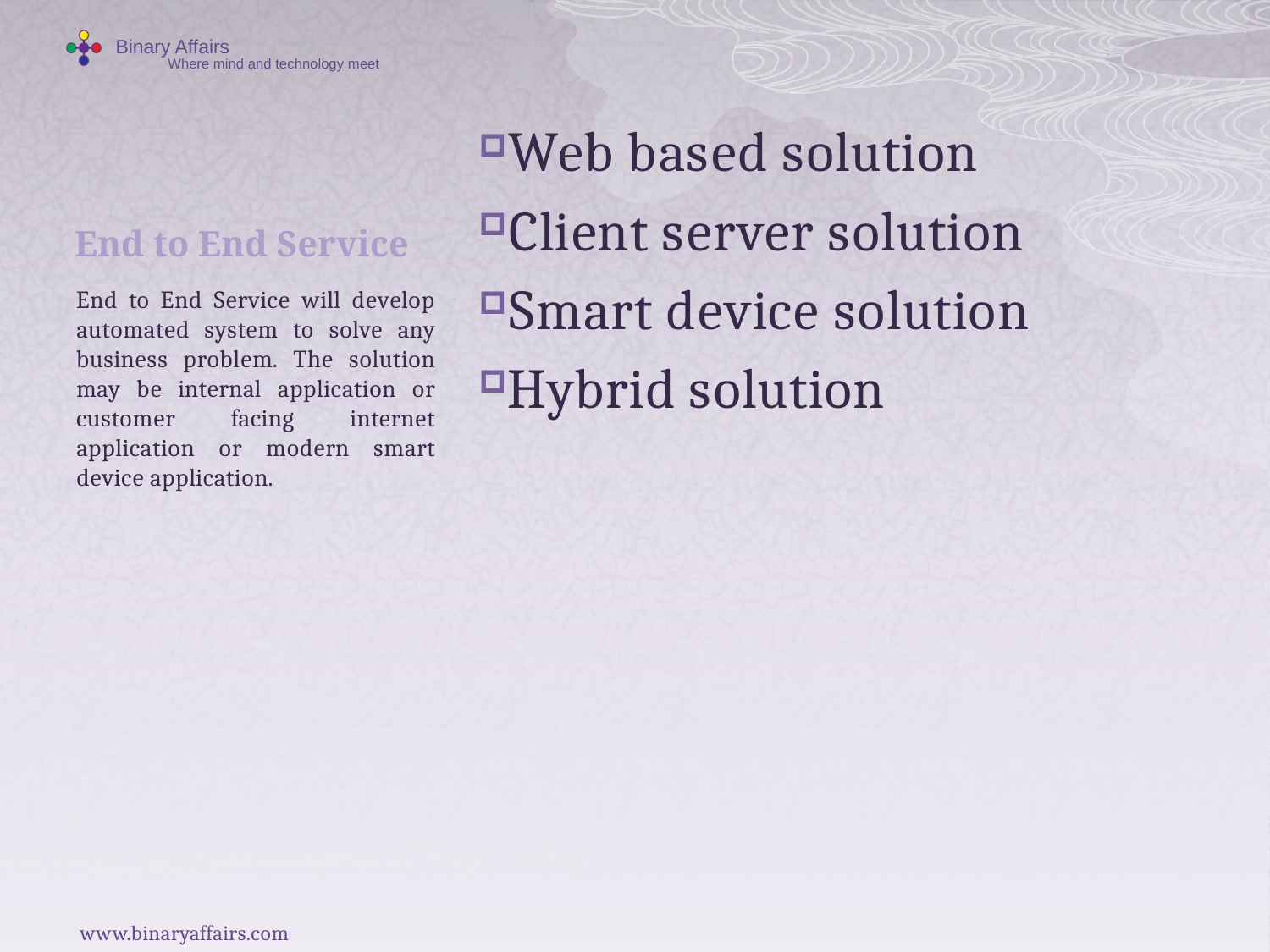

# End to End Service
Web based solution
Client server solution
Smart device solution
Hybrid solution
End to End Service will develop automated system to solve any business problem. The solution may be internal application or customer facing internet application or modern smart device application.